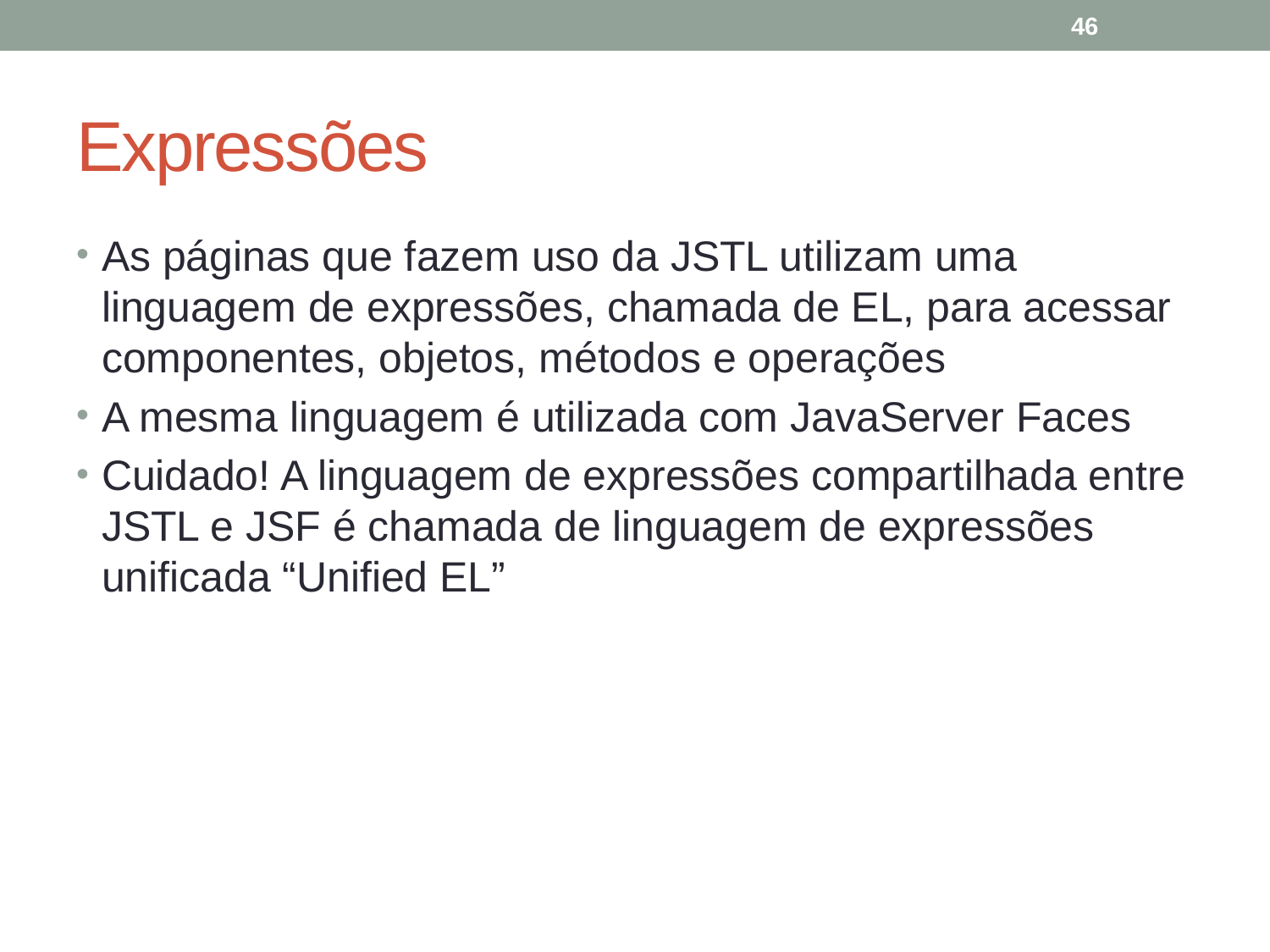

46
# Expressões
As páginas que fazem uso da JSTL utilizam uma linguagem de expressões, chamada de EL, para acessar componentes, objetos, métodos e operações
A mesma linguagem é utilizada com JavaServer Faces
Cuidado! A linguagem de expressões compartilhada entre JSTL e JSF é chamada de linguagem de expressões unificada “Unified EL”